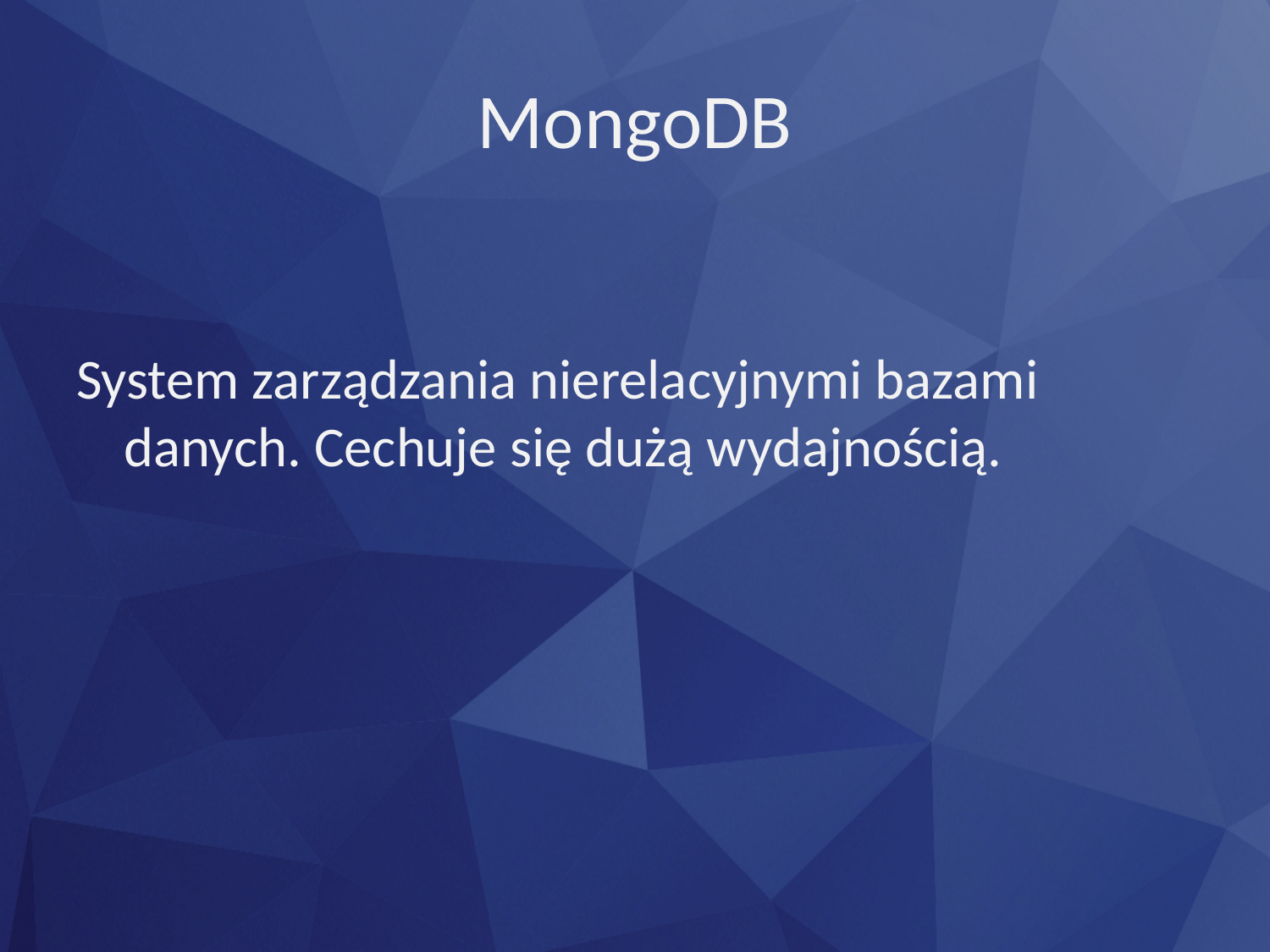

# MongoDB
System zarządzania nierelacyjnymi bazami danych. Cechuje się dużą wydajnością.